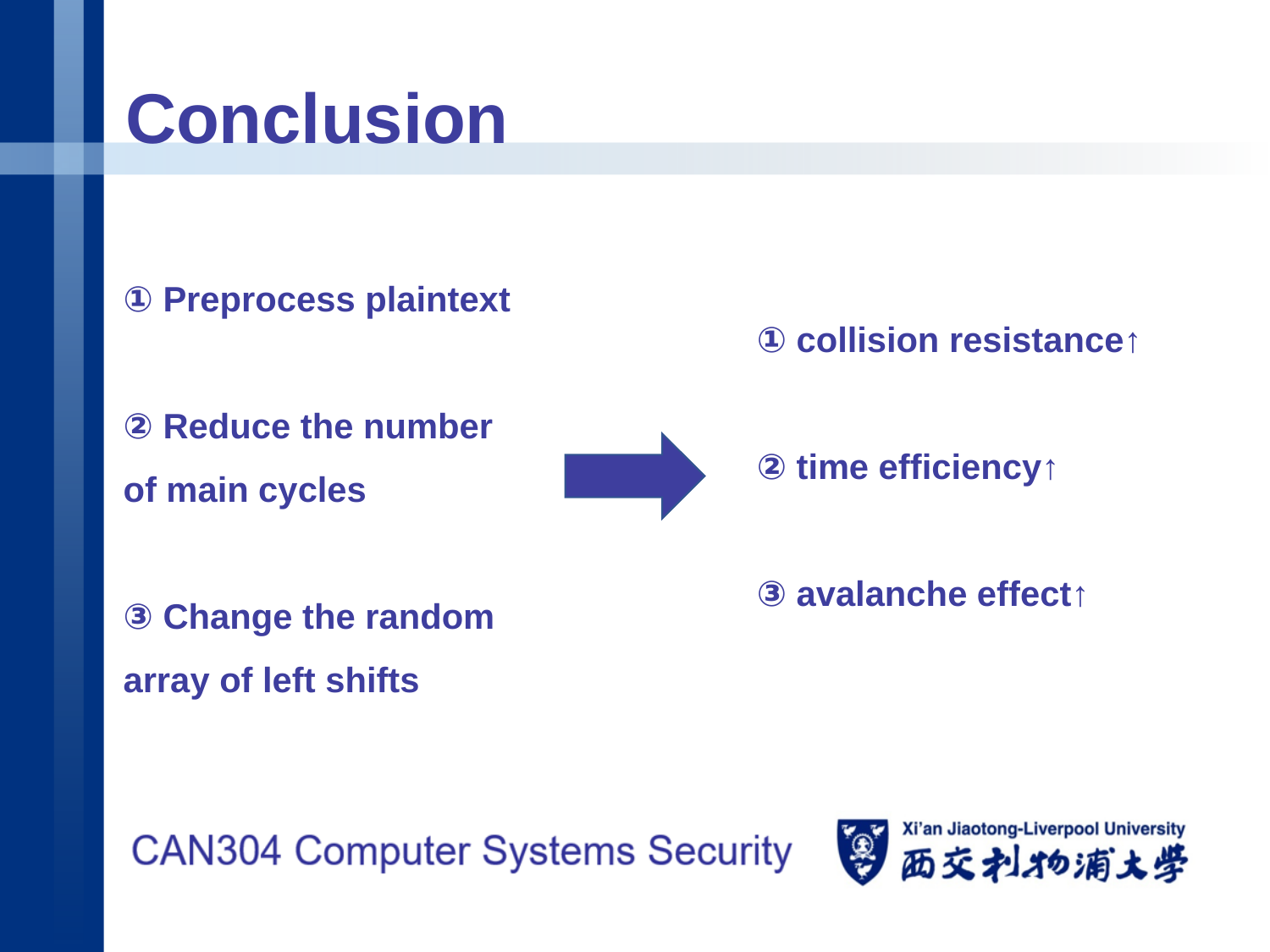

Conclusion
① Preprocess plaintext

② Reduce the number of main cycles

③ Change the random array of left shifts
① collision resistance↑

② time efficiency↑

③ avalanche effect↑